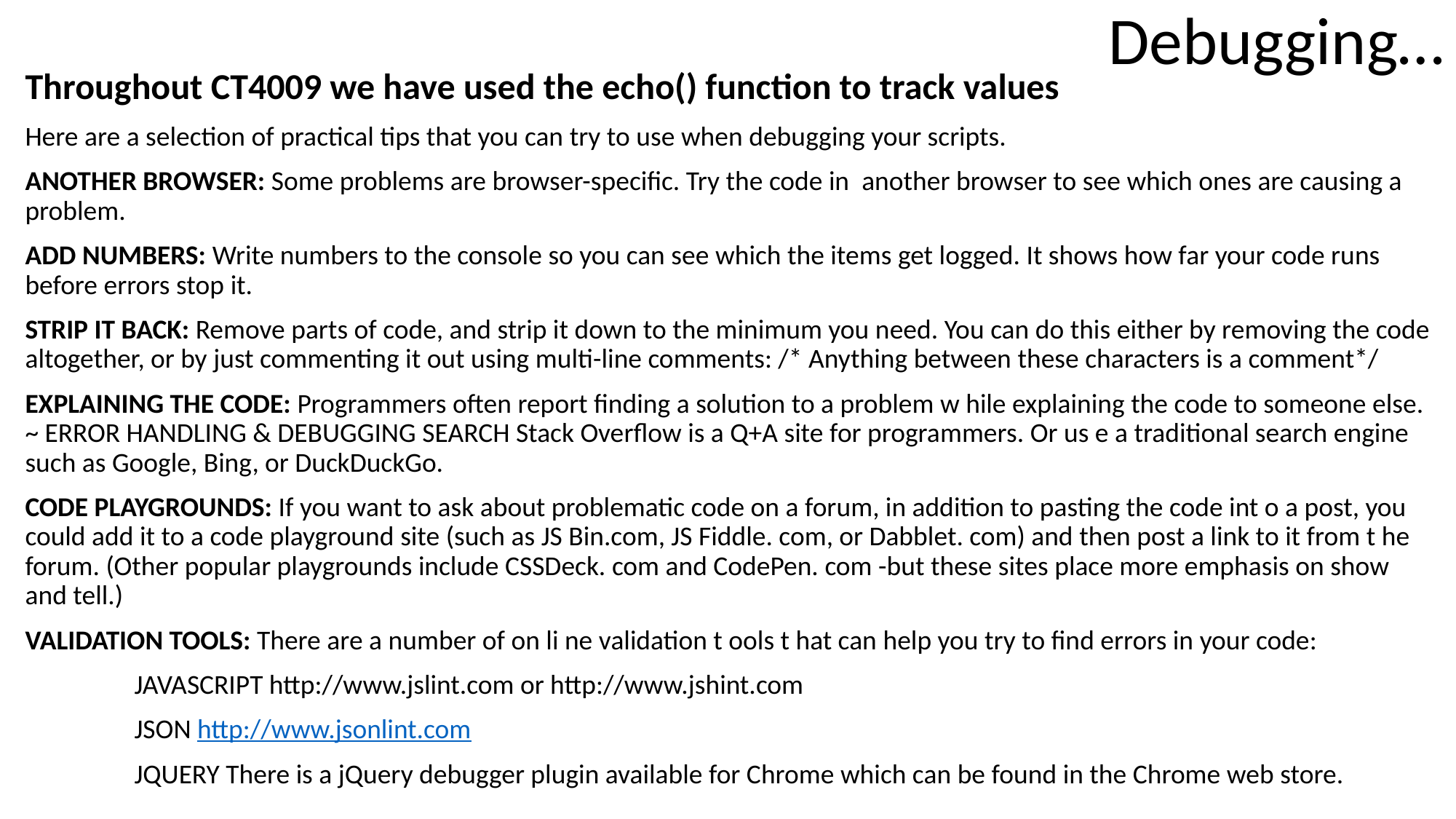

# Debugging…
Throughout CT4009 we have used the echo() function to track values
Here are a selection of practical tips that you can try to use when debugging your scripts.
ANOTHER BROWSER: Some problems are browser-specific. Try the code in  another browser to see which ones are causing a problem.
ADD NUMBERS: Write numbers to the console so you can see which the items get logged. It shows how far your code runs before errors stop it.
STRIP IT BACK: Remove parts of code, and strip it down to the minimum you need. You can do this either by removing the code altogether, or by just commenting it out using multi-line comments: /* Anything between these characters is a comment*/
EXPLAINING THE CODE: Programmers often report finding a solution to a problem w hile explaining the code to someone else. ~ ERROR HANDLING & DEBUGGING SEARCH Stack Overflow is a Q+A site for programmers. Or us e a traditional search engine such as Google, Bing, or DuckDuckGo.
CODE PLAYGROUNDS: If you want to ask about problematic code on a forum, in addition to pasting the code int o a post, you could add it to a code playground site (such as JS Bin.com, JS Fiddle. com, or Dabblet. com) and then post a link to it from t he forum. (Other popular playgrounds include CSSDeck. com and CodePen. com -but these sites place more emphasis on show and tell.)
VALIDATION TOOLS: There are a number of on li ne validation t ools t hat can help you try to find errors in your code:
	JAVASCRIPT http://www.jslint.com or http://www.jshint.com
	JSON http://www.jsonlint.com
	JQUERY There is a jQuery debugger plugin available for Chrome which can be found in the Chrome web store.

[by Jon Duckett..JavaScript & JQuery : interactive front-end Web development]